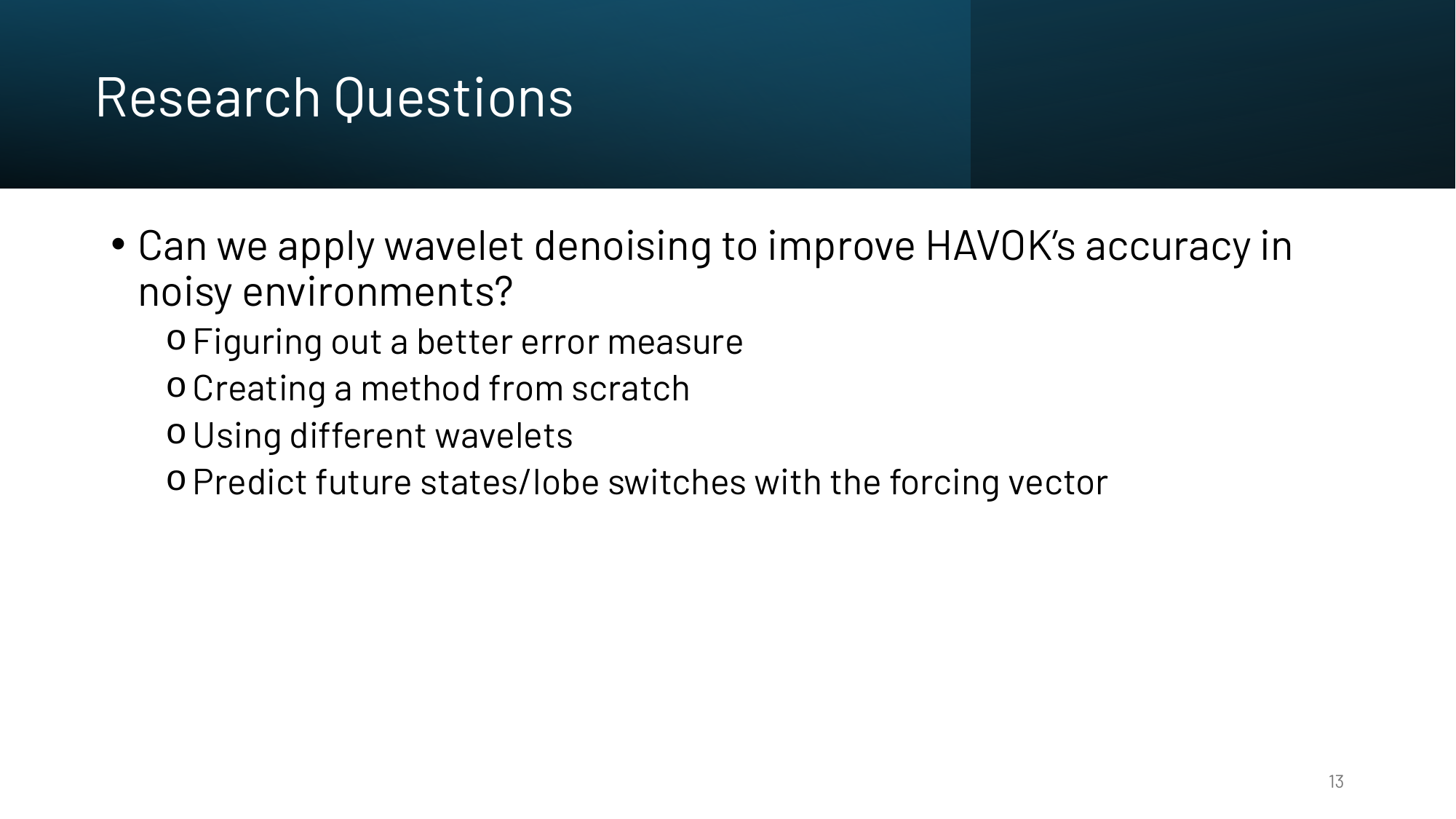

# Research Questions
Can we apply wavelet denoising to improve HAVOK’s accuracy in noisy environments?
Figuring out a better error measure
Creating a method from scratch
Using different wavelets
Predict future states/lobe switches with the forcing vector
13